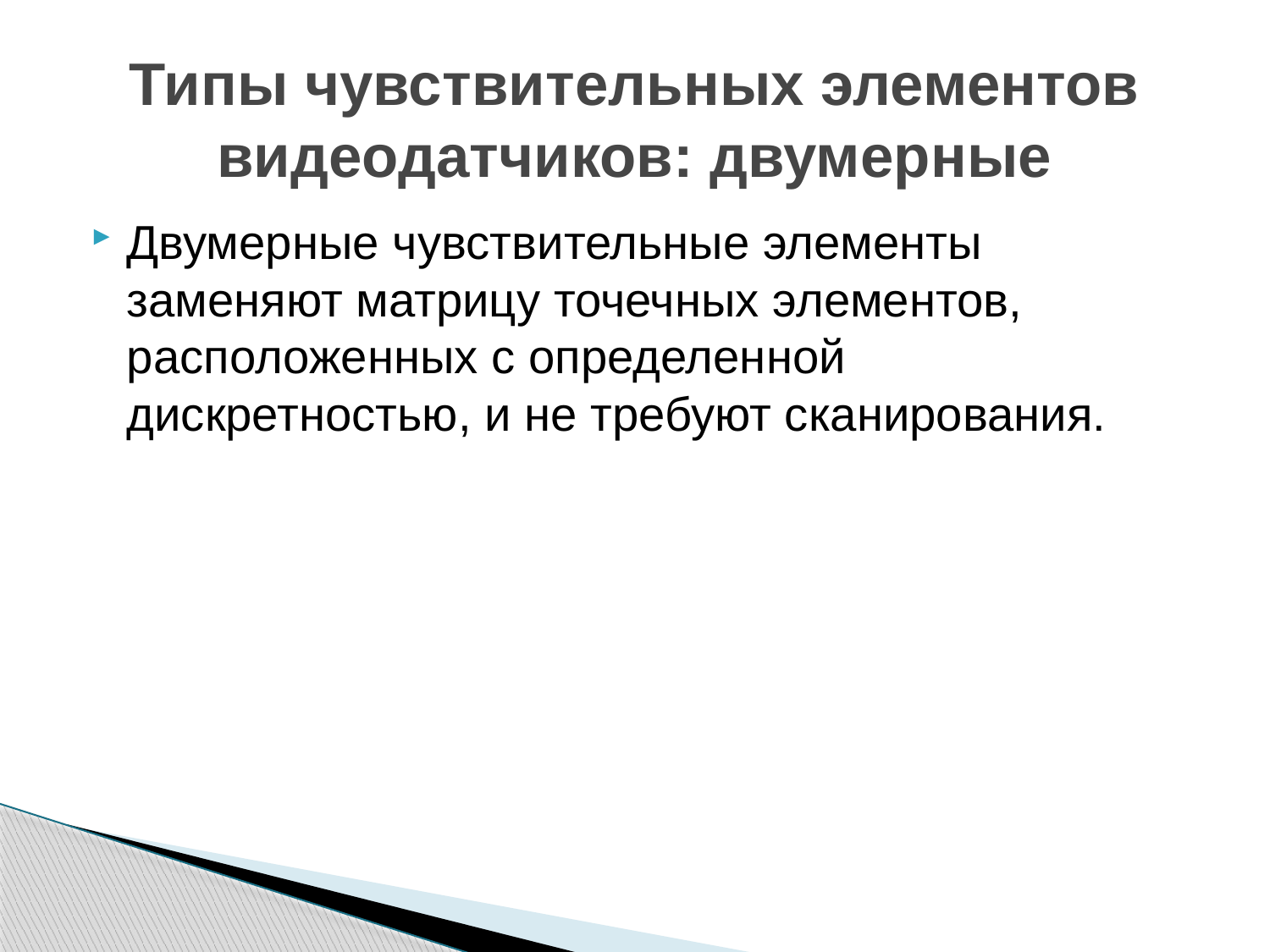

# Типы чувствительных элементов видеодатчиков: двумерные
Двумерные чувствительные элементы заменяют матрицу точечных элементов, расположенных с определенной дискретностью, и не требуют сканирования.